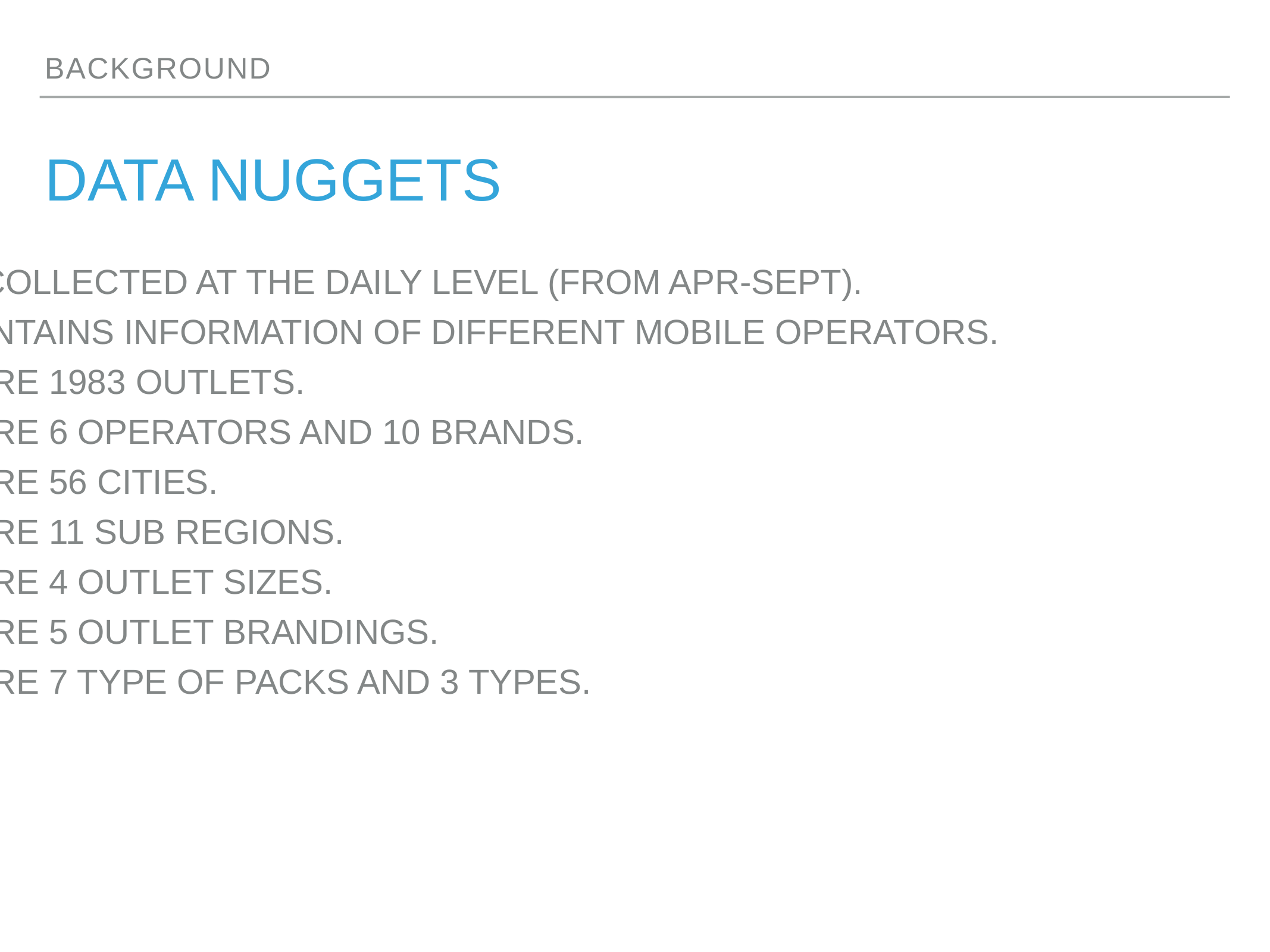

background
# data nuggets
Data is collected at the daily level (From Apr-Sept).
Data contains information of different mobile operators.
There are 1983 outlets.
There are 6 operators and 10 brands.
There are 56 cities.
There are 11 sub regions.
There are 4 outlet sizes.
There are 5 outlet brandings.
There are 7 type of packs and 3 types.